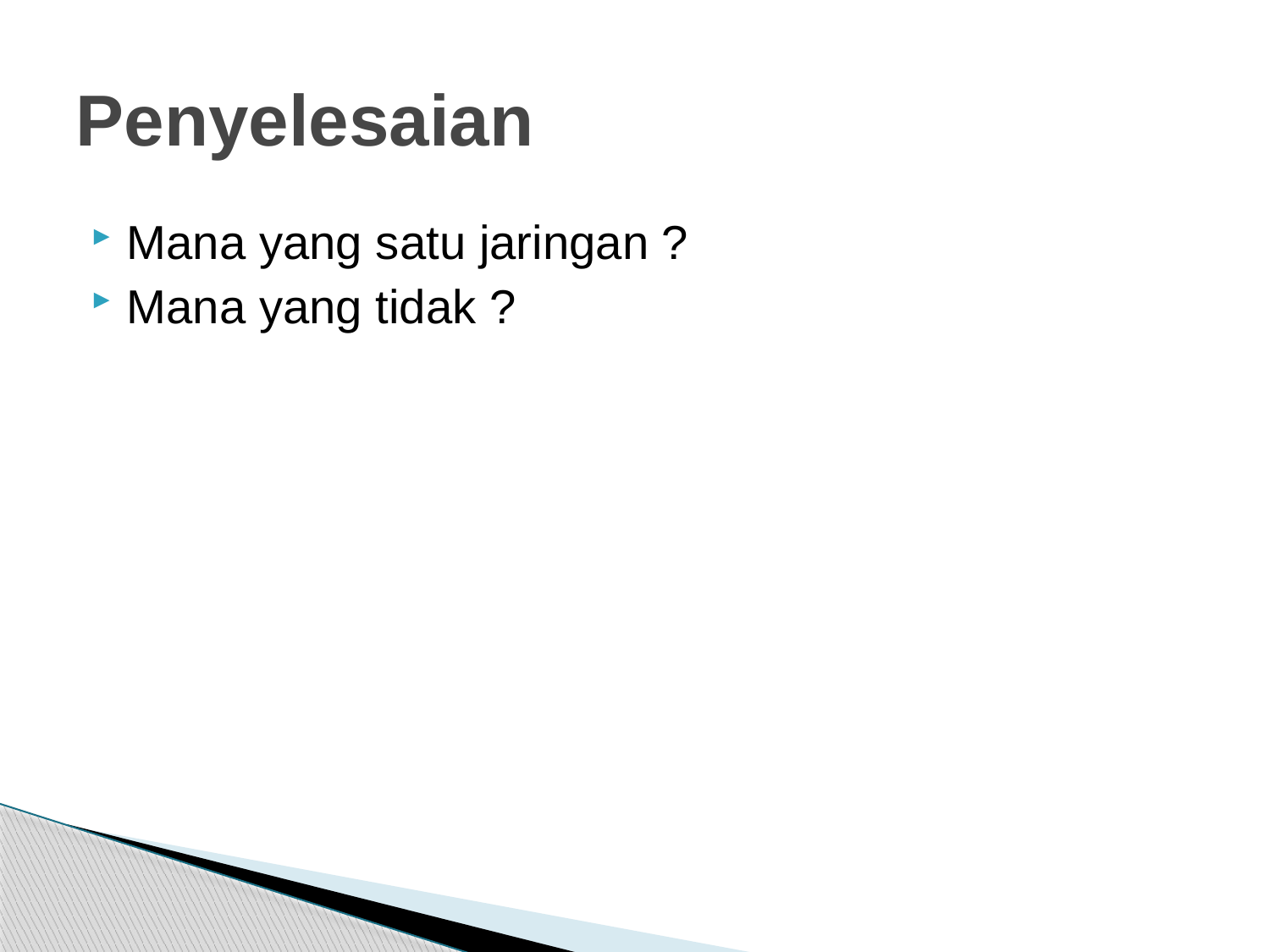

# Penyelesaian
Mana yang satu jaringan ?
Mana yang tidak ?